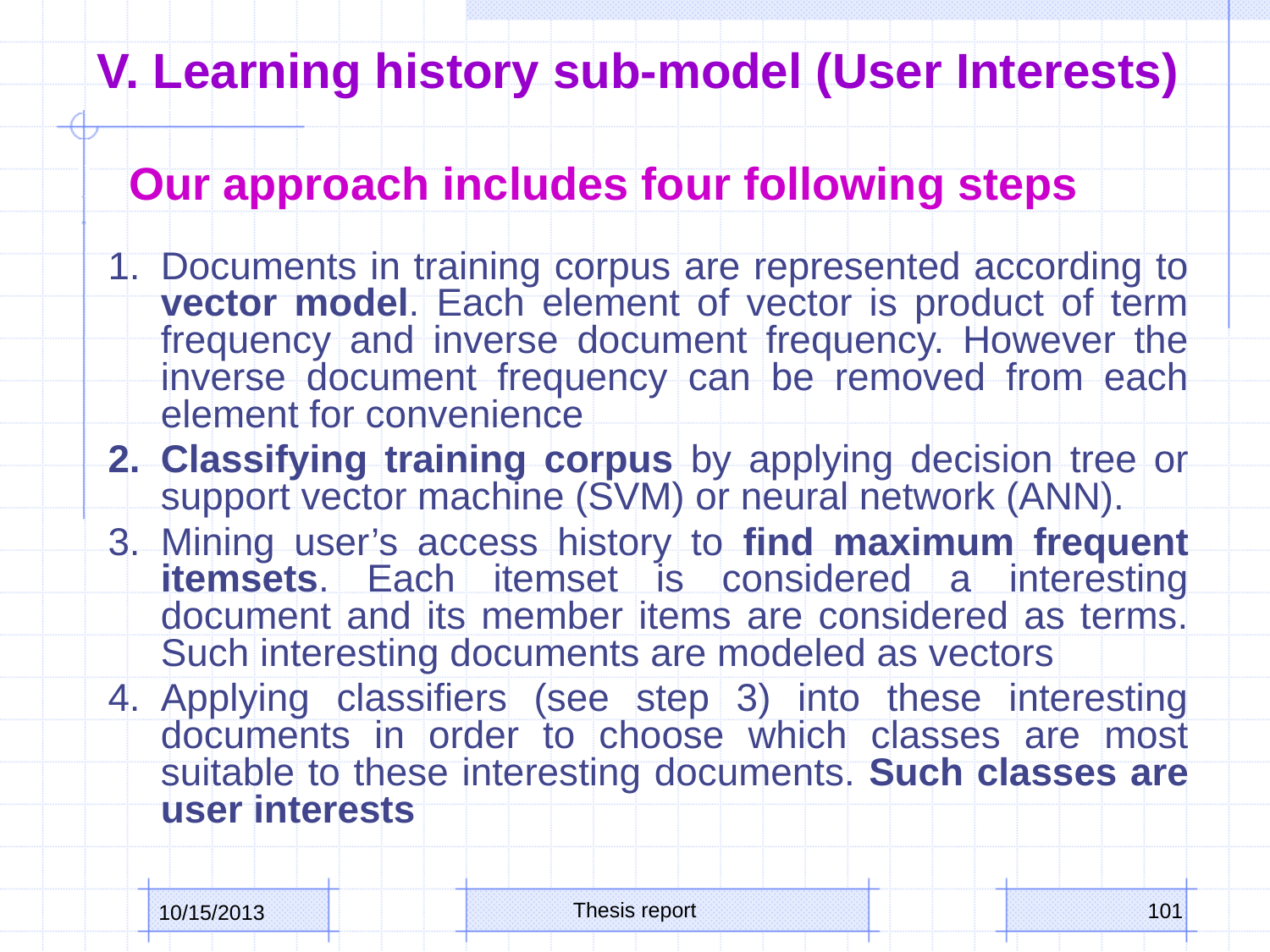

# V. Learning history sub-model (User Interests)
Our approach includes four following steps
Documents in training corpus are represented according to vector model. Each element of vector is product of term frequency and inverse document frequency. However the inverse document frequency can be removed from each element for convenience
Classifying training corpus by applying decision tree or support vector machine (SVM) or neural network (ANN).
Mining user’s access history to find maximum frequent itemsets. Each itemset is considered a interesting document and its member items are considered as terms. Such interesting documents are modeled as vectors
Applying classifiers (see step 3) into these interesting documents in order to choose which classes are most suitable to these interesting documents. Such classes are user interests
Thesis report
101
10/15/2013